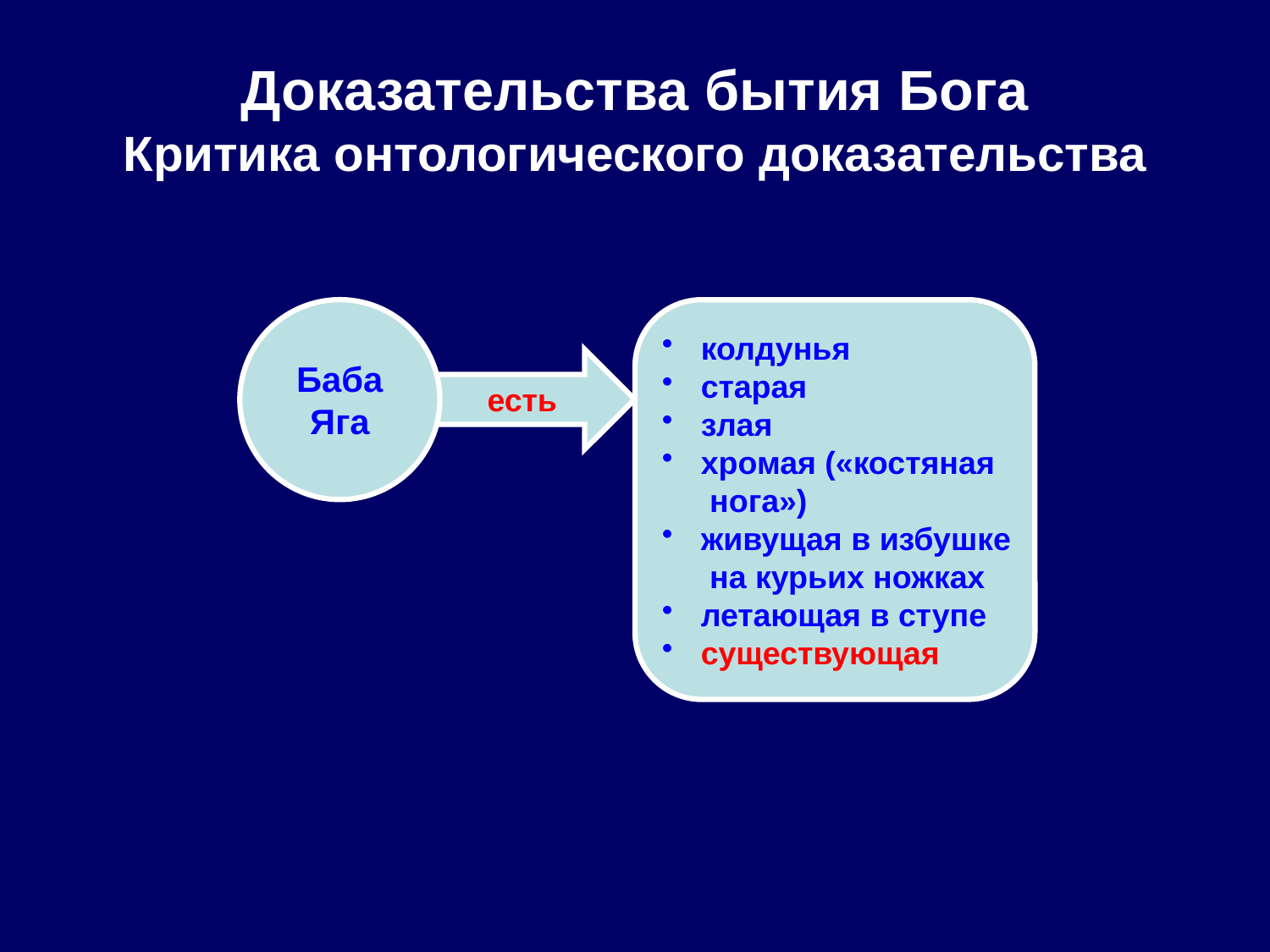

# Доказательства бытия Бога Критика онтологического доказательства
Баба
Яга
 колдунья
 старая
 злая
 хромая («костяная
  нога»)
 живущая в избушке
  на курьих ножках
 летающая в ступе
 существующая
есть